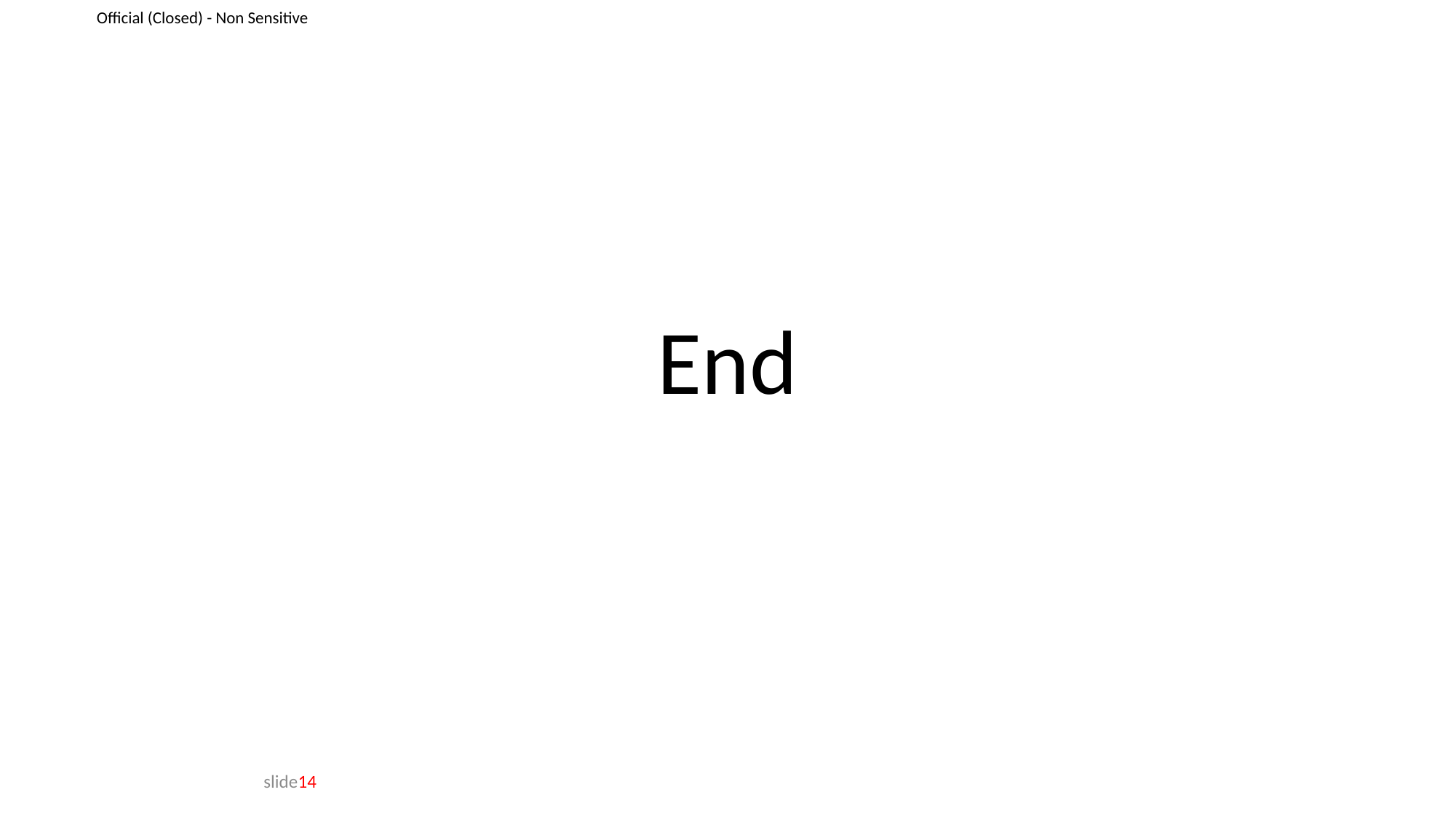

Device Drivers – Thinking Question
# End

    slide14